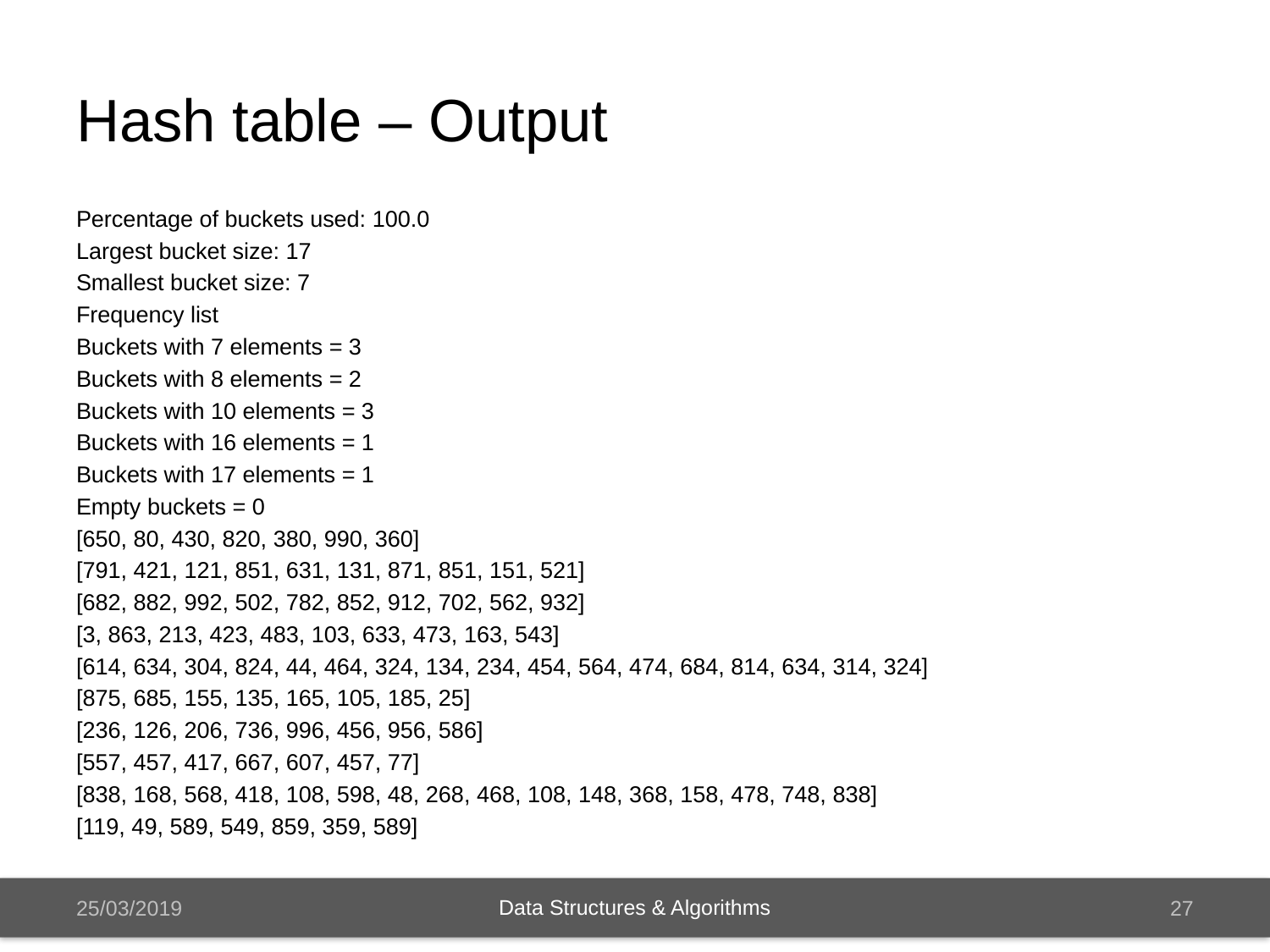

# Hash table – Output
Percentage of buckets used: 100.0
Largest bucket size: 17
Smallest bucket size: 7
Frequency list
Buckets with 7 elements = 3
Buckets with 8 elements = 2
Buckets with 10 elements = 3
Buckets with 16 elements = 1
Buckets with 17 elements = 1
Empty buckets = 0
[650, 80, 430, 820, 380, 990, 360]
[791, 421, 121, 851, 631, 131, 871, 851, 151, 521]
[682, 882, 992, 502, 782, 852, 912, 702, 562, 932]
[3, 863, 213, 423, 483, 103, 633, 473, 163, 543]
[614, 634, 304, 824, 44, 464, 324, 134, 234, 454, 564, 474, 684, 814, 634, 314, 324]
[875, 685, 155, 135, 165, 105, 185, 25]
[236, 126, 206, 736, 996, 456, 956, 586]
[557, 457, 417, 667, 607, 457, 77]
[838, 168, 568, 418, 108, 598, 48, 268, 468, 108, 148, 368, 158, 478, 748, 838]
[119, 49, 589, 549, 859, 359, 589]
25/03/2019
27